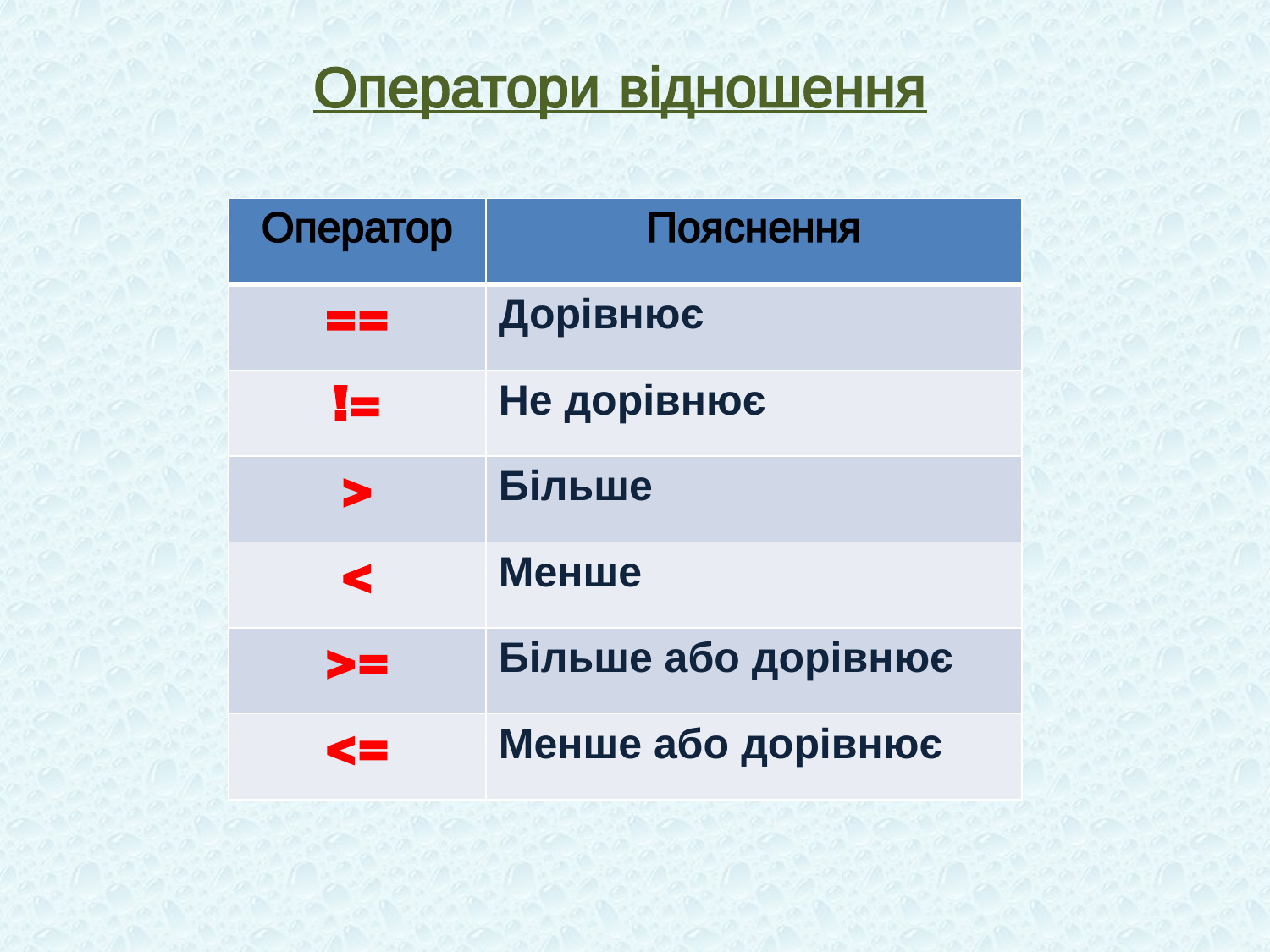

# Оператори відношення
| Оператор | Пояснення |
| --- | --- |
| == | Дорівнює |
| != | Не дорівнює |
| > | Більше |
| < | Менше |
| >= | Більше або дорівнює |
| <= | Менше або дорівнює |